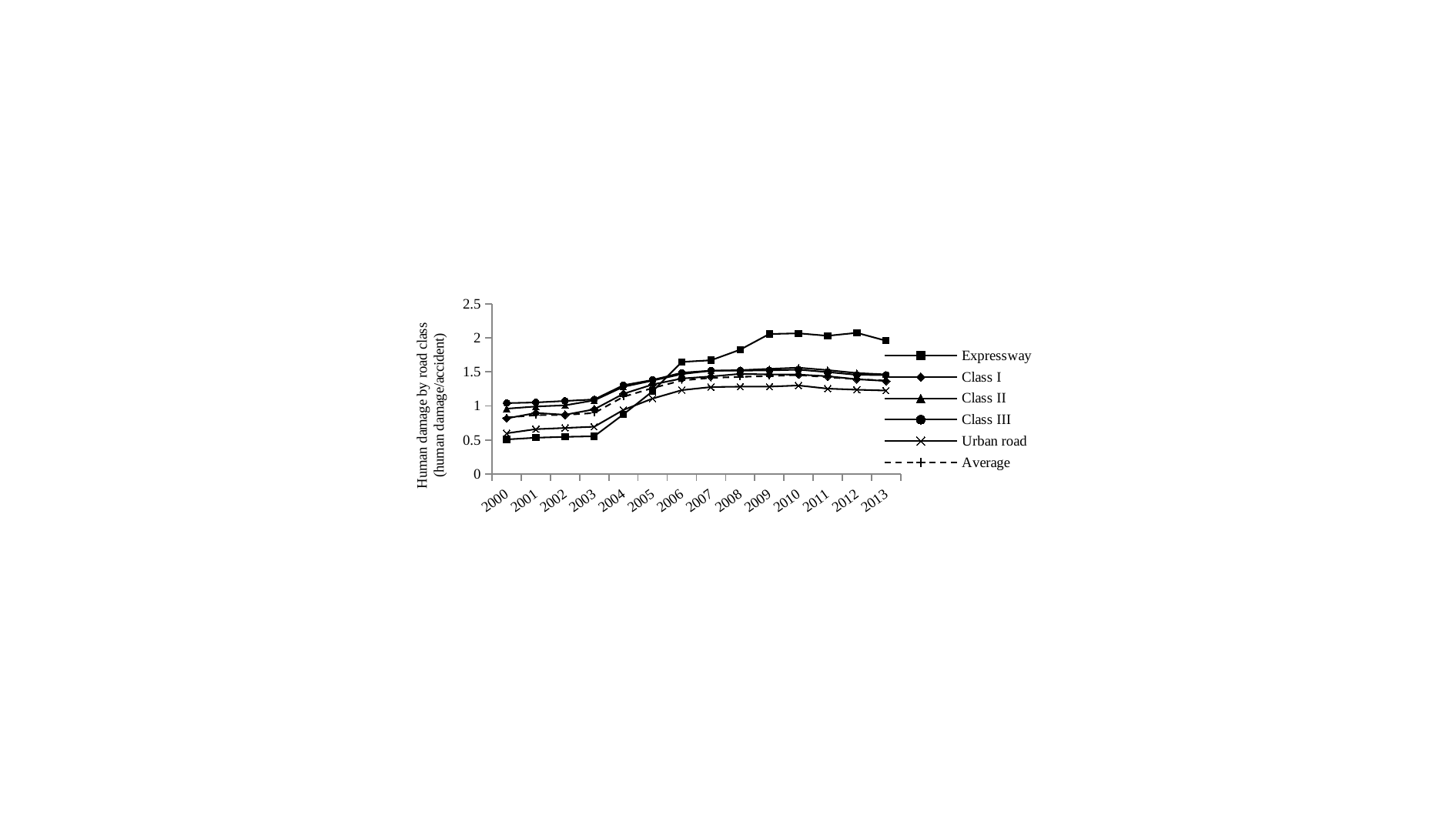

### Chart

| Category | Expressway | Class I | Class II | Class III | Urban road | Average |
|---|---|---|---|---|---|---|
| 2000 | 0.5086308820052021 | 0.8175040721714071 | 0.9608005902969932 | 1.0414481993187645 | 0.5993207306627358 | 0.8307910744589292 |
| 2001 | 0.5342967636881742 | 0.8971442311249214 | 0.9927883451914234 | 1.052044825838823 | 0.6593571957694531 | 0.8642185453008866 |
| 2002 | 0.5464185606700213 | 0.8703833948022986 | 1.0098159509202453 | 1.0739297633366651 | 0.6772922850889029 | 0.8684812652867474 |
| 2003 | 0.555368618473674 | 0.950800414144632 | 1.0826624254025448 | 1.0958853379507763 | 0.6953915406604152 | 0.89668872386357 |
| 2004 | 0.8766451401945557 | 1.179282194957009 | 1.281962466094861 | 1.304554964583701 | 0.9416444472003472 | 1.1352645064869114 |
| 2005 | 1.2157639806252751 | 1.3149166397130172 | 1.3722989308547788 | 1.3816139437496464 | 1.1091649308843021 | 1.2629515784423904 |
| 2006 | 1.6465493348115299 | 1.4031473237395176 | 1.468456253340808 | 1.4877908129246185 | 1.23236989980658 | 1.3743931189790406 |
| 2007 | 1.6708185053380782 | 1.4331626275253035 | 1.516861358745773 | 1.5183810194371545 | 1.2776478138456442 | 1.4122197127829614 |
| 2008 | 1.8261430678466077 | 1.4710853436839777 | 1.5249801744647105 | 1.5186422557797674 | 1.2834835221421215 | 1.426837453432075 |
| 2009 | 2.0561932874166393 | 1.4621748122346794 | 1.5444938585345194 | 1.5225167385123362 | 1.2837293078308603 | 1.4385674908013812 |
| 2010 | 2.0658762886597937 | 1.4600855920114122 | 1.5616996786724857 | 1.5321123152027143 | 1.3011474738900426 | 1.45453054605254 |
| 2011 | 2.0301575706981114 | 1.4359939336066956 | 1.5259717403328807 | 1.4970503705944638 | 1.2543239054035389 | 1.422158131415669 |
| 2012 | 2.0730665467625897 | 1.3924674779689468 | 1.4830335761960565 | 1.4569129790387465 | 1.238593900007385 | 1.3924072949519088 |
| 2013 | 1.956976877947774 | 1.3666336960105505 | 1.4620035014771857 | 1.4537844436693408 | 1.2260483738440624 | 1.3723348488361544 |